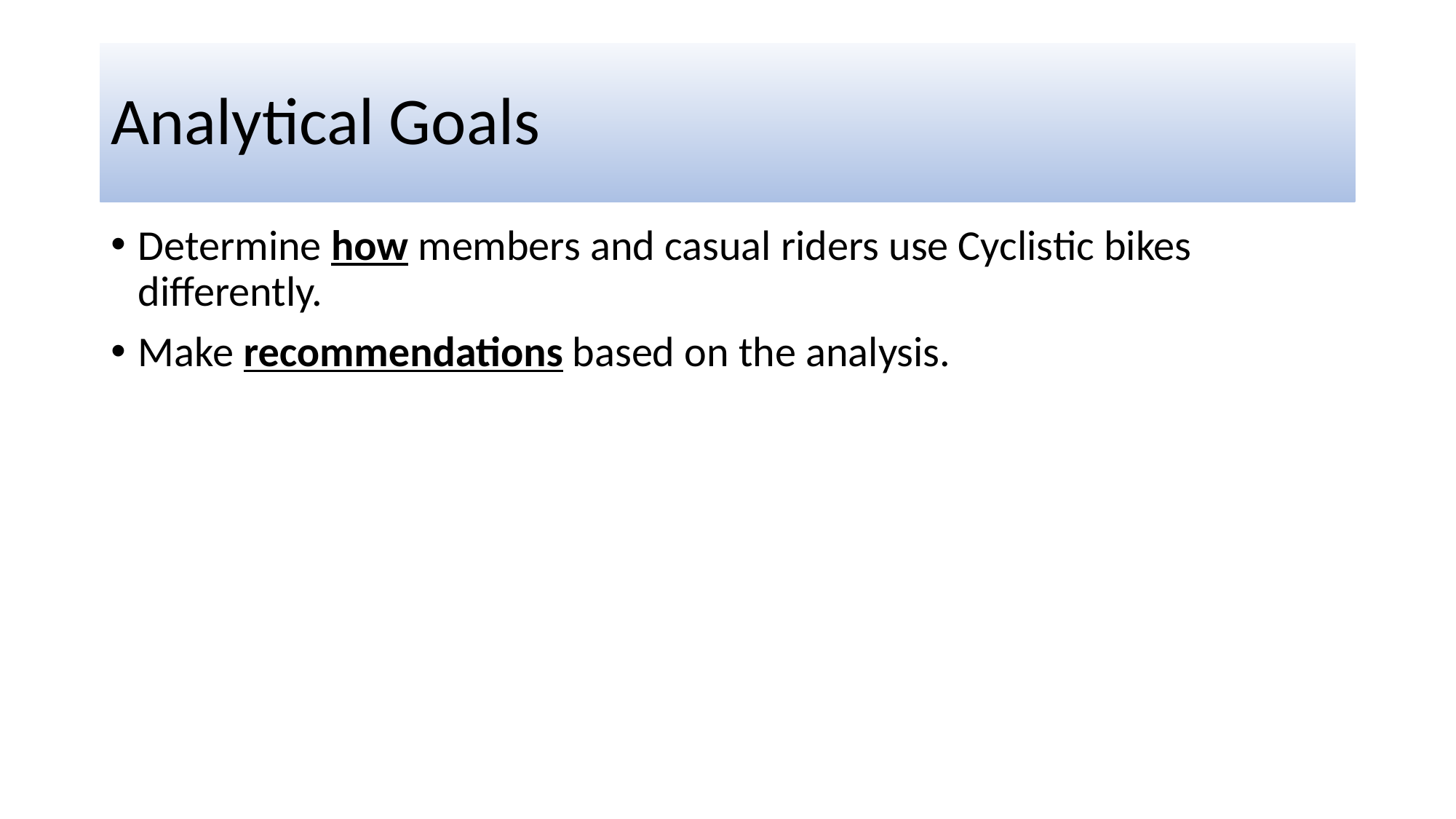

# Analytical Goals
Determine how members and casual riders use Cyclistic bikes differently.
Make recommendations based on the analysis.